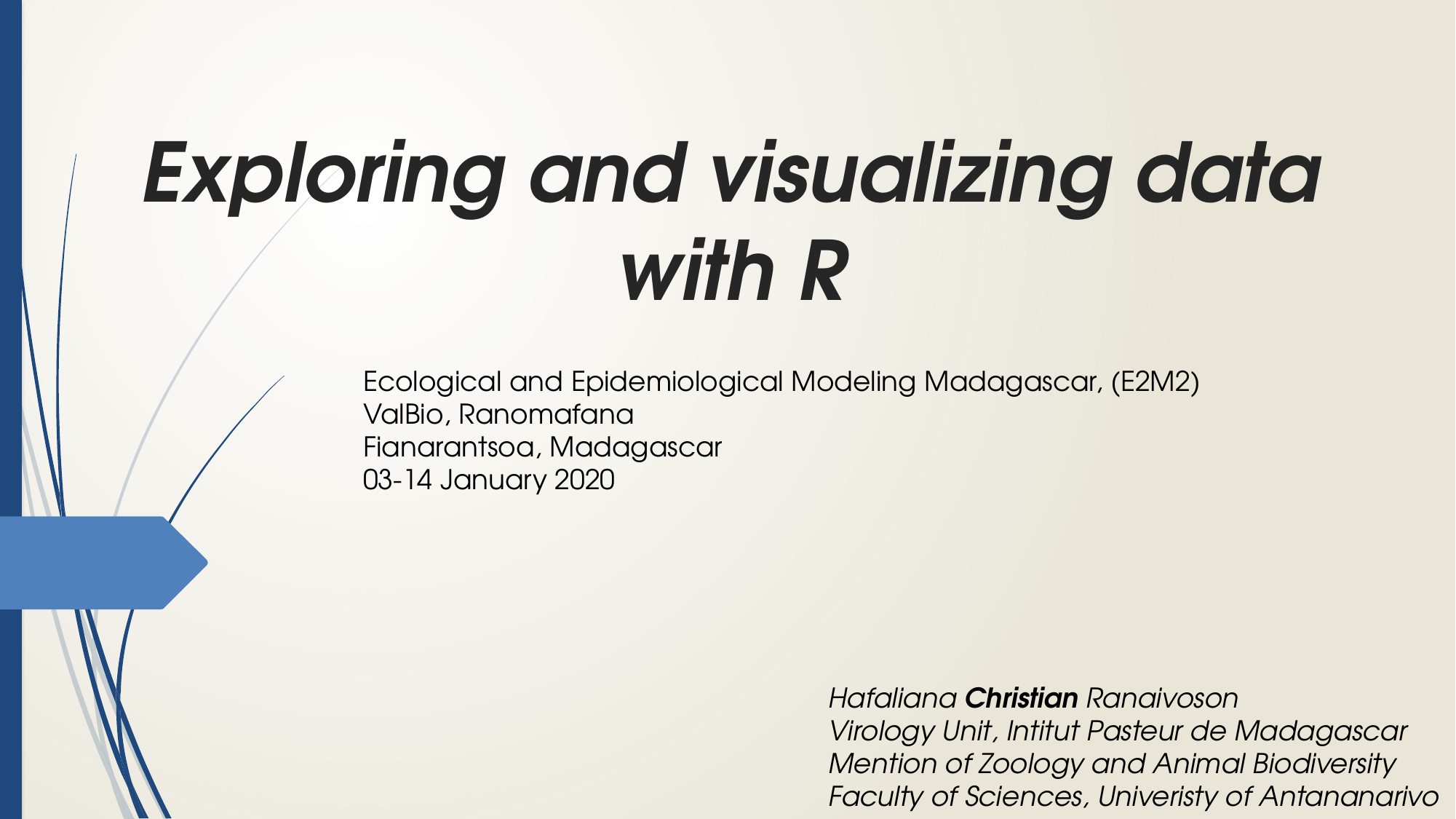

# Exploring and visualizing data with R
Ecological and Epidemiological Modeling Madagascar, (E2M2)
ValBio, Ranomafana
Fianarantsoa, Madagascar
03-14 January 2020
Hafaliana Christian Ranaivoson
Virology Unit, Intitut Pasteur de Madagascar
Mention of Zoology and Animal Biodiversity
Faculty of Sciences, Univeristy of Antananarivo